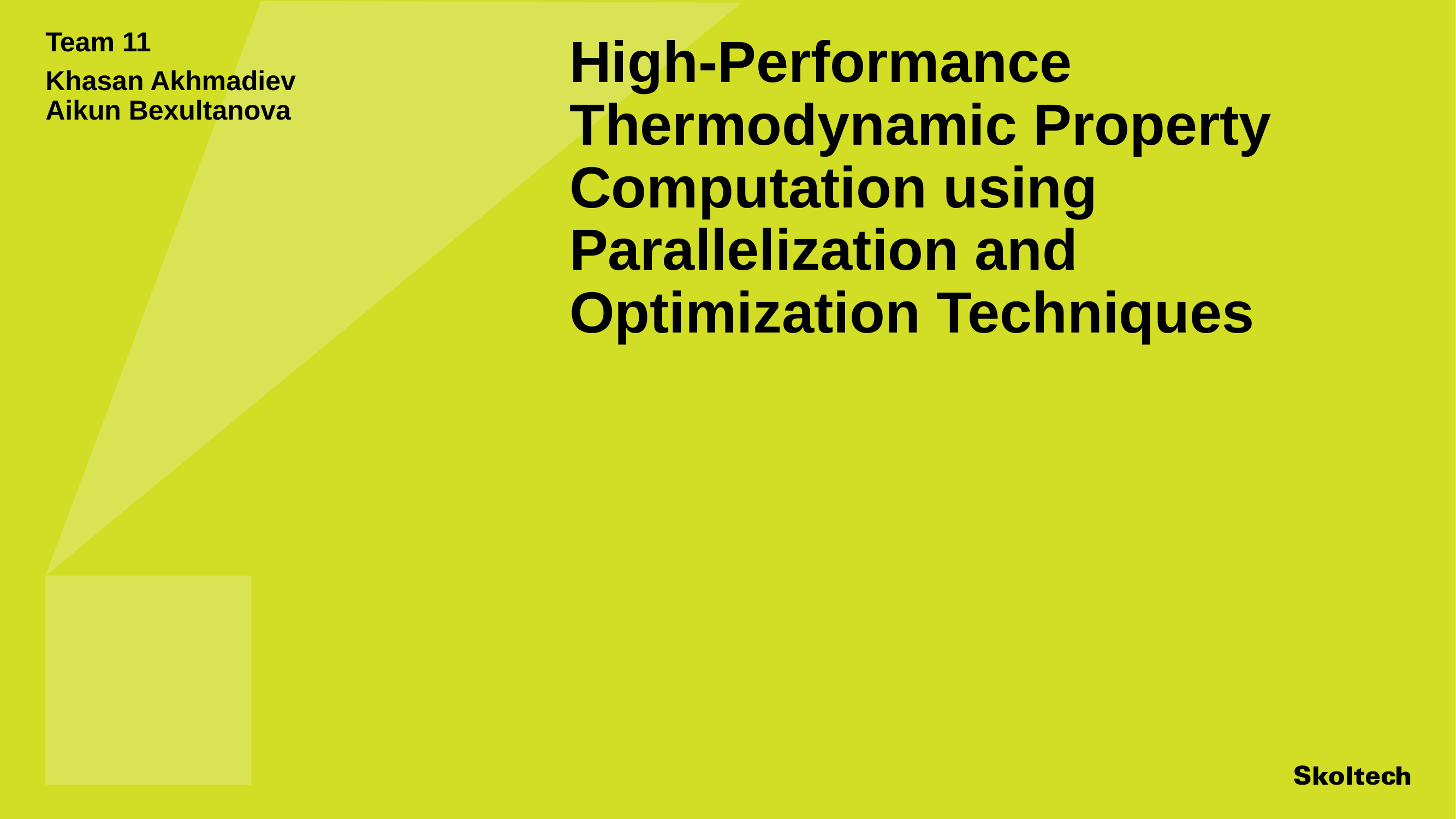

Team 11
# High-Performance Thermodynamic Property Computation using Parallelization and Optimization Techniques
Khasan Akhmadiev
Aikun Bexultanova